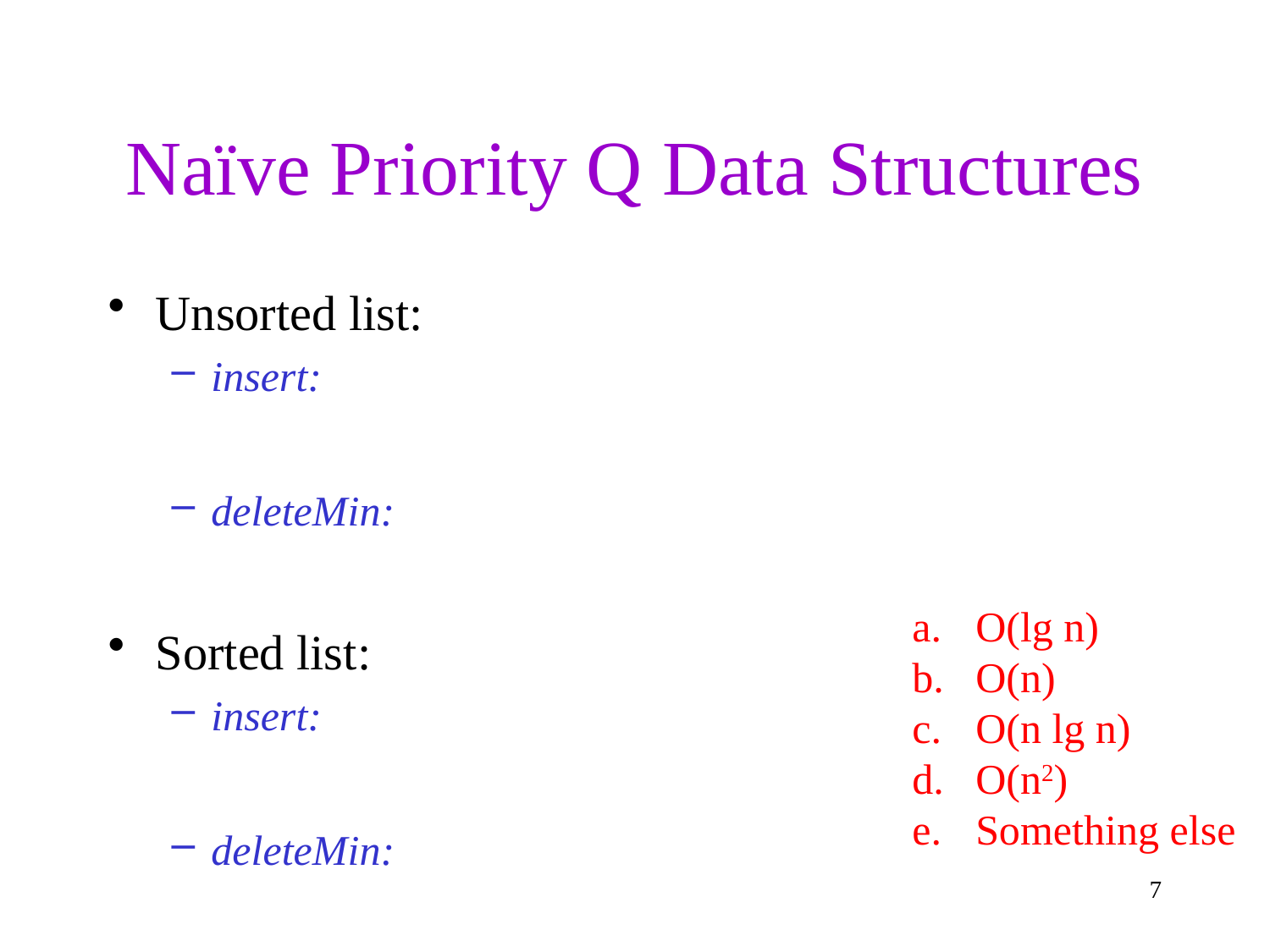

# Naïve Priority Q Data Structures
Need to decide: array or linked list.
Uns ins: Array: constant; LL: constant
Uns deleteMin: O(n) either way
Srt ins: Array: O(n) (close!); Srt LL: O(n)
Srt dM: Array: O(1) (from end); O(1)
Unsorted list:
insert:

deleteMin:

Sorted list:
insert:

deleteMin:
O(lg n)
O(n)
O(n lg n)
O(n2)
Something else
7